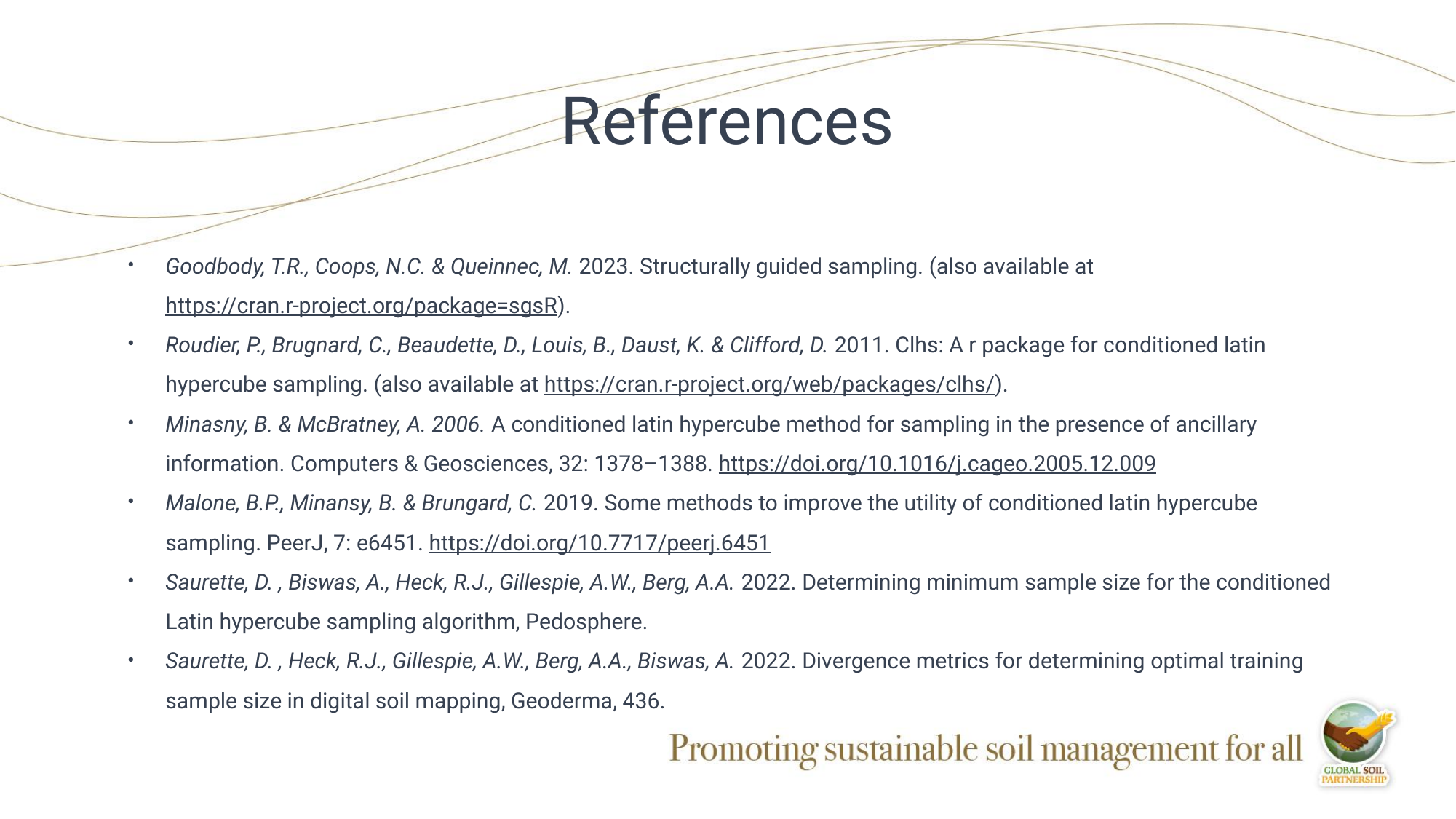

# References

Goodbody, T.R., Coops, N.C. & Queinnec, M. 2023. Structurally guided sampling. (also available at https://cran.r-project.org/package=sgsR).
Roudier, P., Brugnard, C., Beaudette, D., Louis, B., Daust, K. & Clifford, D. 2011. Clhs: A r package for conditioned latin hypercube sampling. (also available at https://cran.r-project.org/web/packages/clhs/).
Minasny, B. & McBratney, A. 2006. A conditioned latin hypercube method for sampling in the presence of ancillary information. Computers & Geosciences, 32: 1378–1388. https://doi.org/10.1016/j.cageo.2005.12.009
Malone, B.P., Minansy, B. & Brungard, C. 2019. Some methods to improve the utility of conditioned latin hypercube sampling. PeerJ, 7: e6451. https://doi.org/10.7717/peerj.6451
Saurette, D. , Biswas, A., Heck, R.J., Gillespie, A.W., Berg, A.A. 2022. Determining minimum sample size for the conditioned Latin hypercube sampling algorithm, Pedosphere.
Saurette, D. , Heck, R.J., Gillespie, A.W., Berg, A.A., Biswas, A. 2022. Divergence metrics for determining optimal training sample size in digital soil mapping, Geoderma, 436.